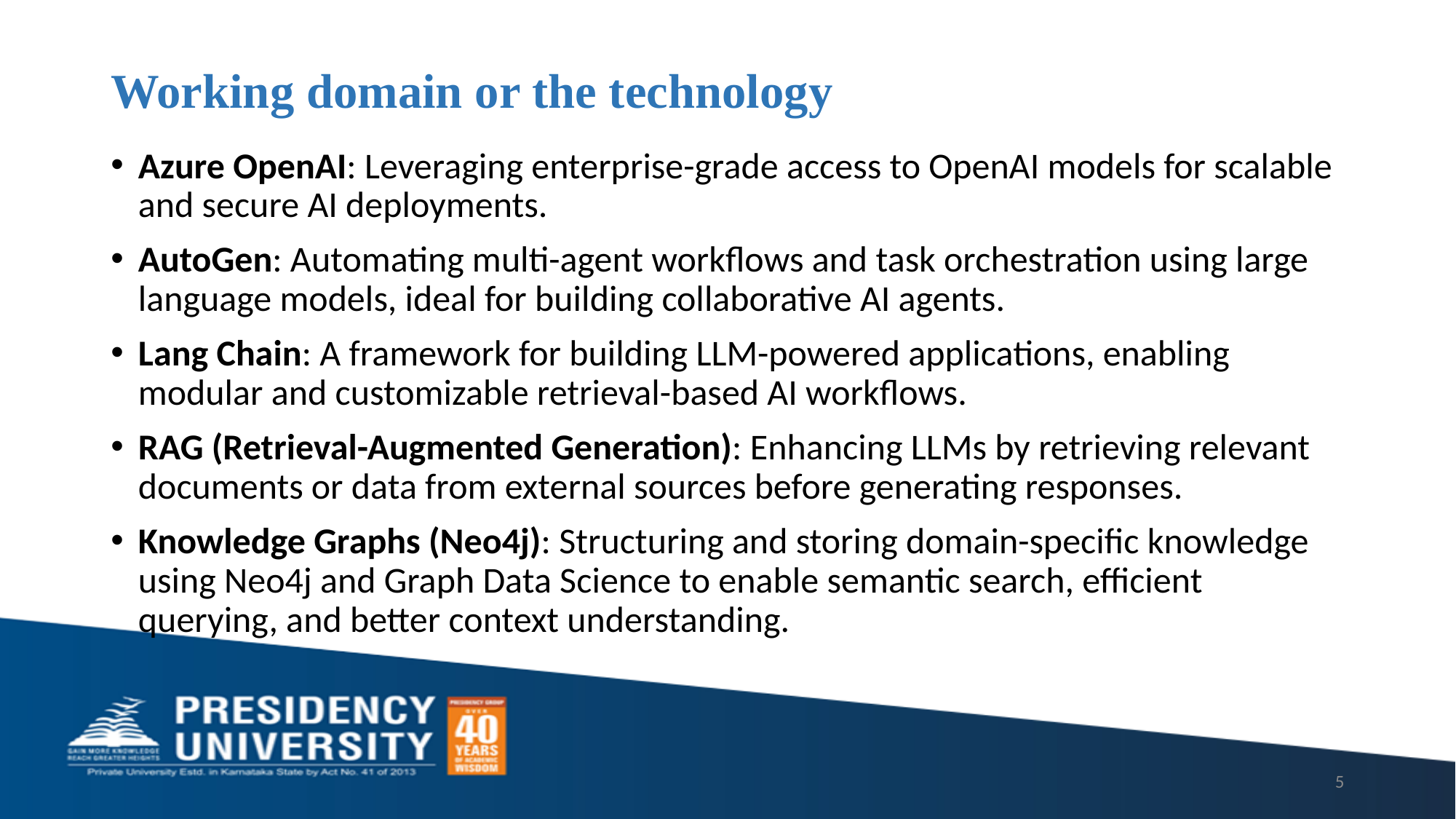

# Working domain or the technology
Azure OpenAI: Leveraging enterprise-grade access to OpenAI models for scalable and secure AI deployments.
AutoGen: Automating multi-agent workflows and task orchestration using large language models, ideal for building collaborative AI agents.
Lang Chain: A framework for building LLM-powered applications, enabling modular and customizable retrieval-based AI workflows.
RAG (Retrieval-Augmented Generation): Enhancing LLMs by retrieving relevant documents or data from external sources before generating responses.
Knowledge Graphs (Neo4j): Structuring and storing domain-specific knowledge using Neo4j and Graph Data Science to enable semantic search, efficient querying, and better context understanding.
5